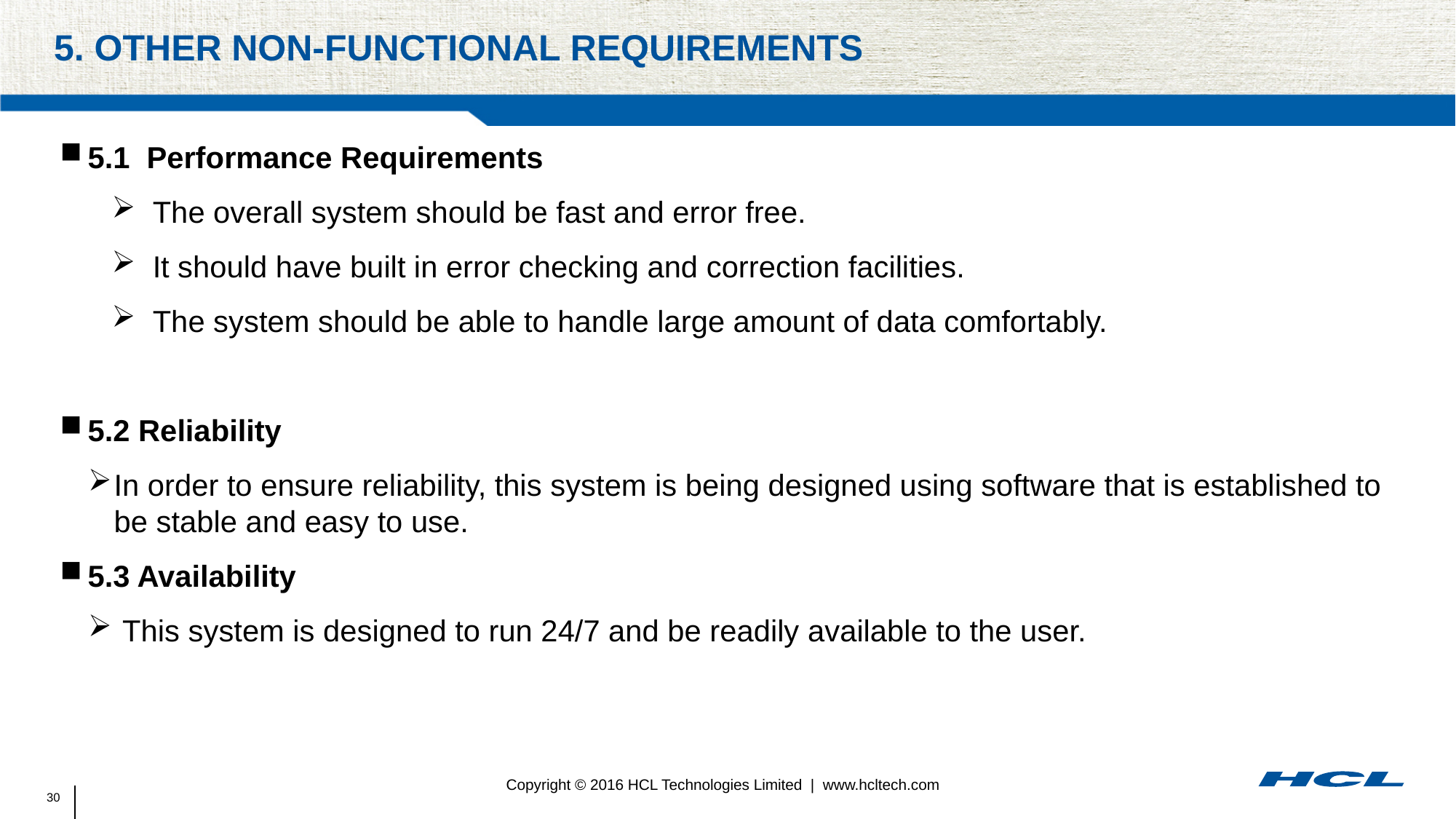

# 5. Other Non-functional requirements
5.1  Performance Requirements
The overall system should be fast and error free.
It should have built in error checking and correction facilities.
The system should be able to handle large amount of data comfortably.

5.2 Reliability
In order to ensure reliability, this system is being designed using software that is established to be stable and easy to use.
5.3 Availability
 This system is designed to run 24/7 and be readily available to the user.